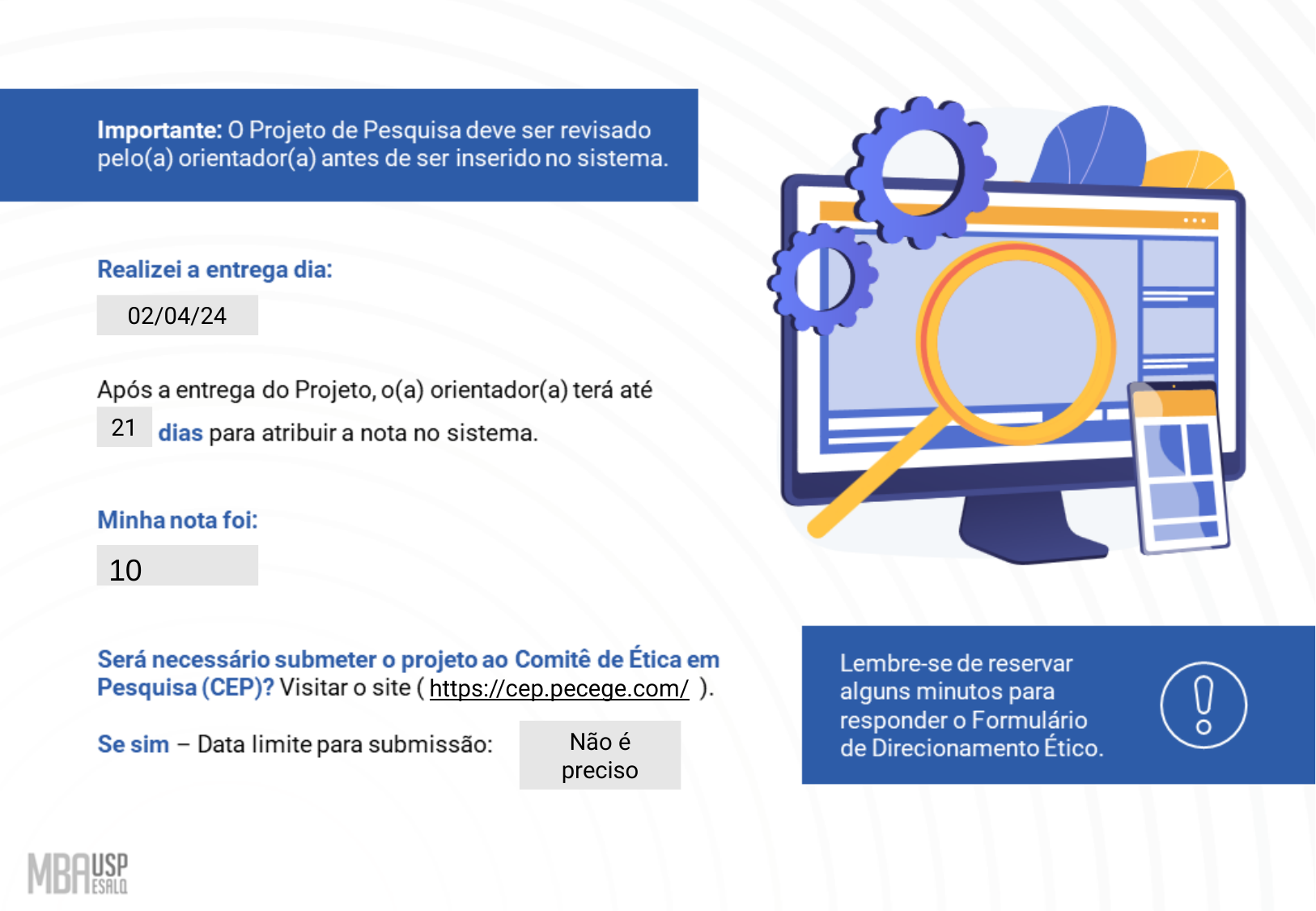

02/04/24
21
10
https://cep.pecege.com/
Não é preciso